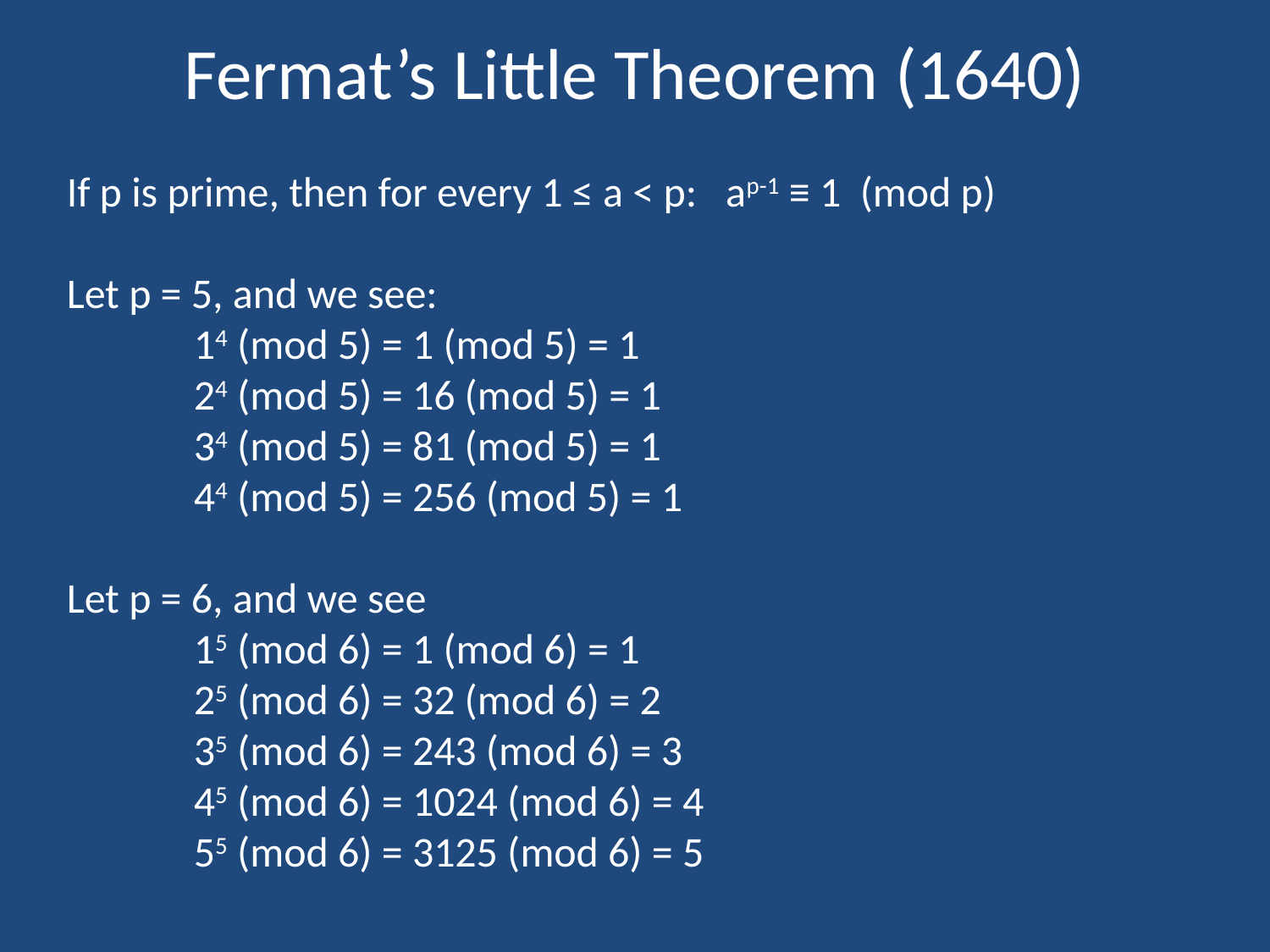

# Fermat’s Little Theorem (1640)
If p is prime, then for every 1 ≤ a < p:   ap-1 ≡ 1  (mod p)

Let p = 5, and we see:
	14 (mod 5) = 1 (mod 5) = 1
	24 (mod 5) = 16 (mod 5) = 1
	34 (mod 5) = 81 (mod 5) = 1
	44 (mod 5) = 256 (mod 5) = 1

Let p = 6, and we see
	15 (mod 6) = 1 (mod 6) = 1
	25 (mod 6) = 32 (mod 6) = 2
	35 (mod 6) = 243 (mod 6) = 3
	45 (mod 6) = 1024 (mod 6) = 4
	55 (mod 6) = 3125 (mod 6) = 5